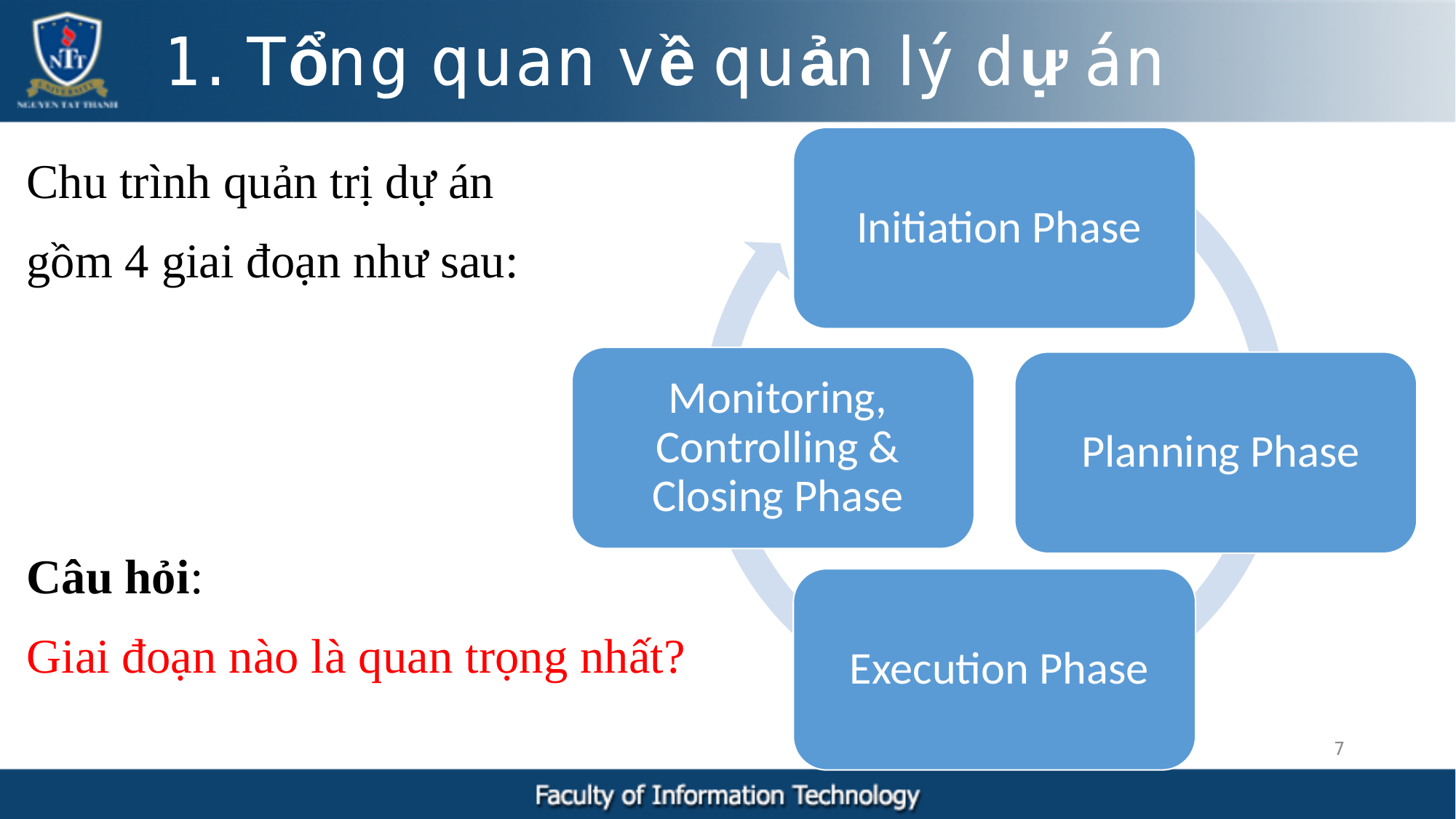

1. Tổng quan về quản lý dự án
Initiation Phase
Planning Phase
Execution Phase
Monitoring, Controlling & Closing Phase
Chu trình quản trị dự án
gồm 4 giai đoạn như sau:

Câu hỏi:
Giai đoạn nào là quan trọng nhất?
7